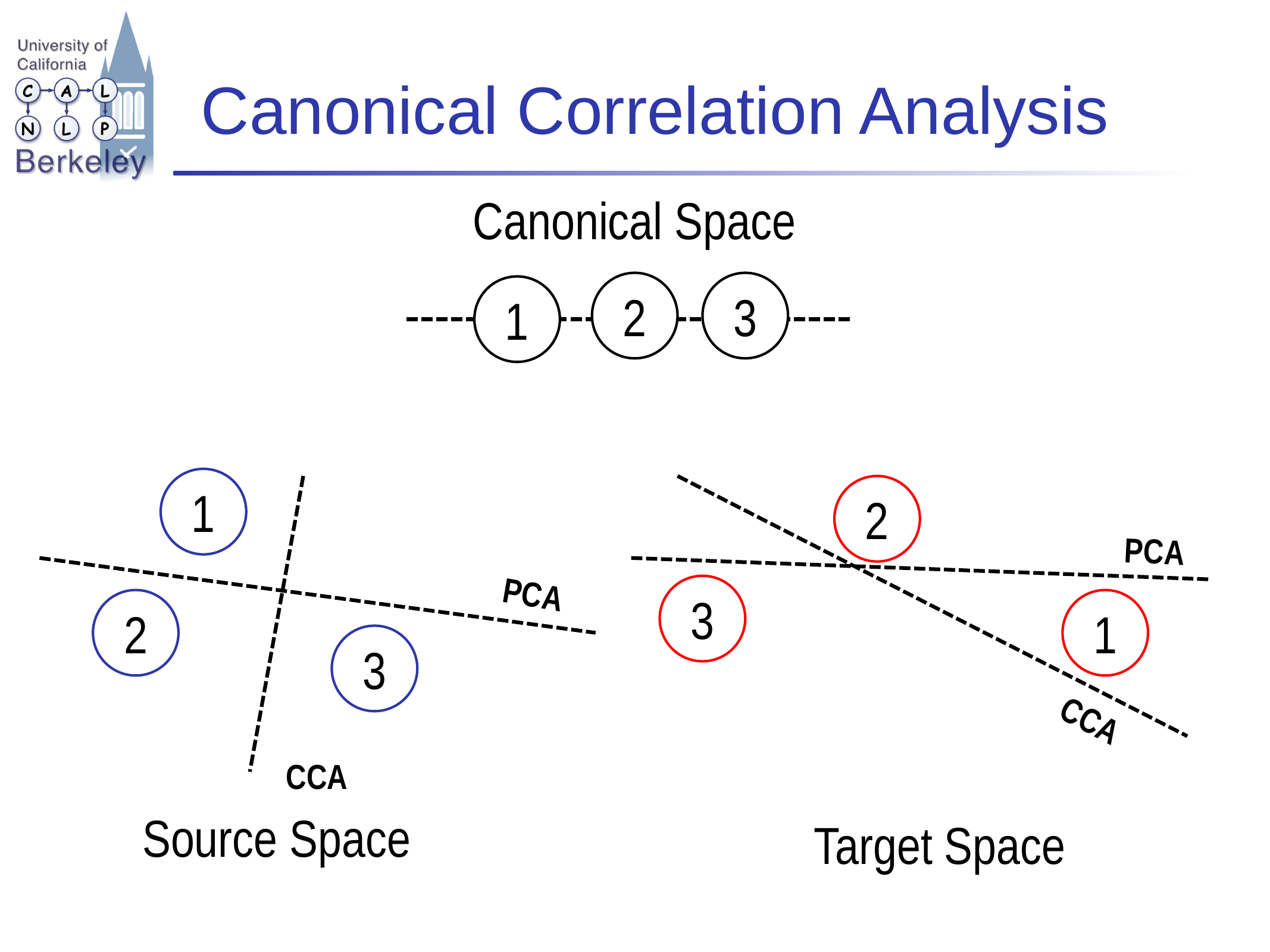

# Canonical Correlation Analysis
Canonical Space
2
3
1
1
2
PCA
PCA
3
2
1
3
CCA
CCA
Source Space

Target Space